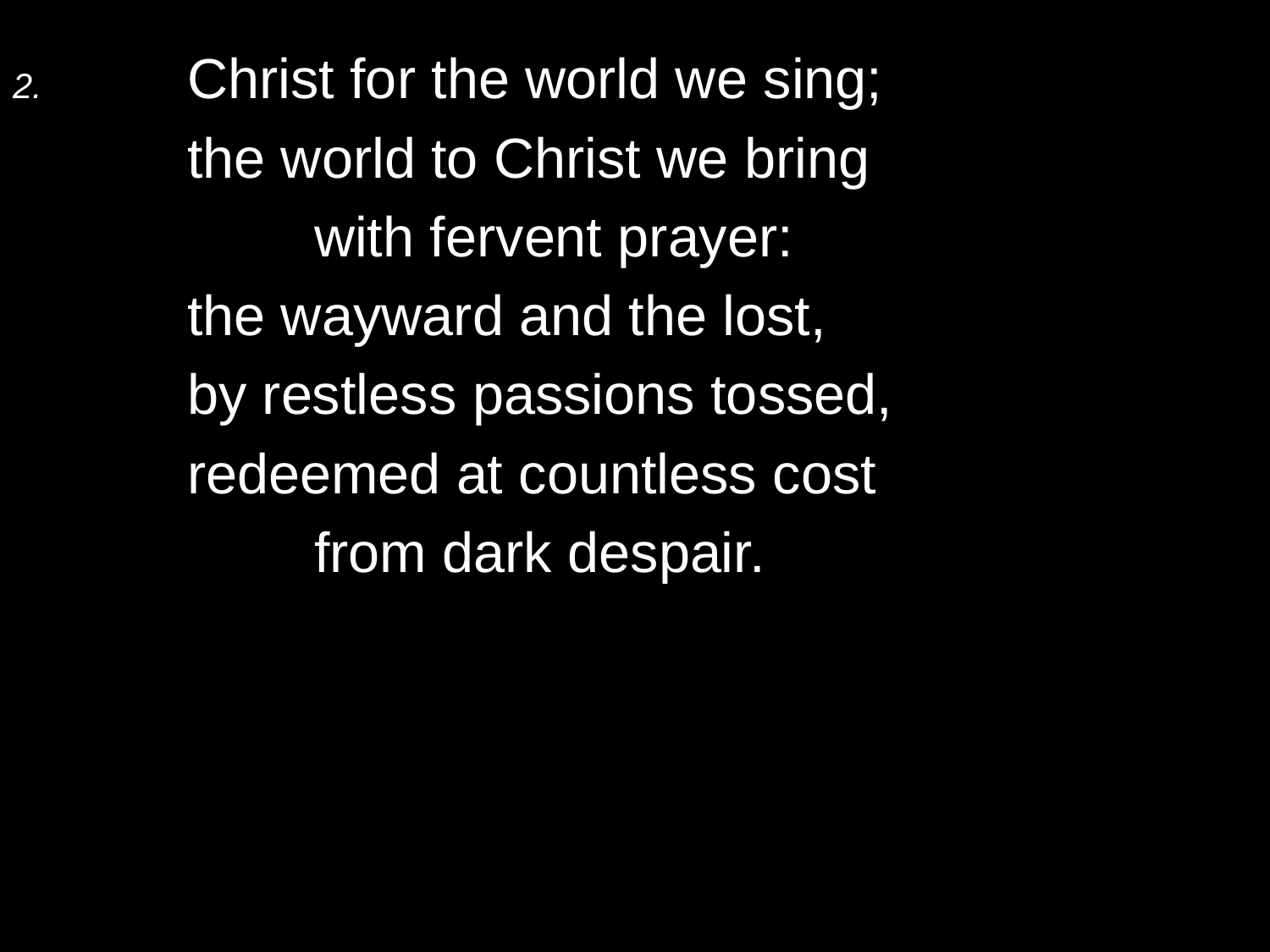

2.	Christ for the world we sing;
	the world to Christ we bring
		with fervent prayer:
	the wayward and the lost,
	by restless passions tossed,
	redeemed at countless cost
		from dark despair.